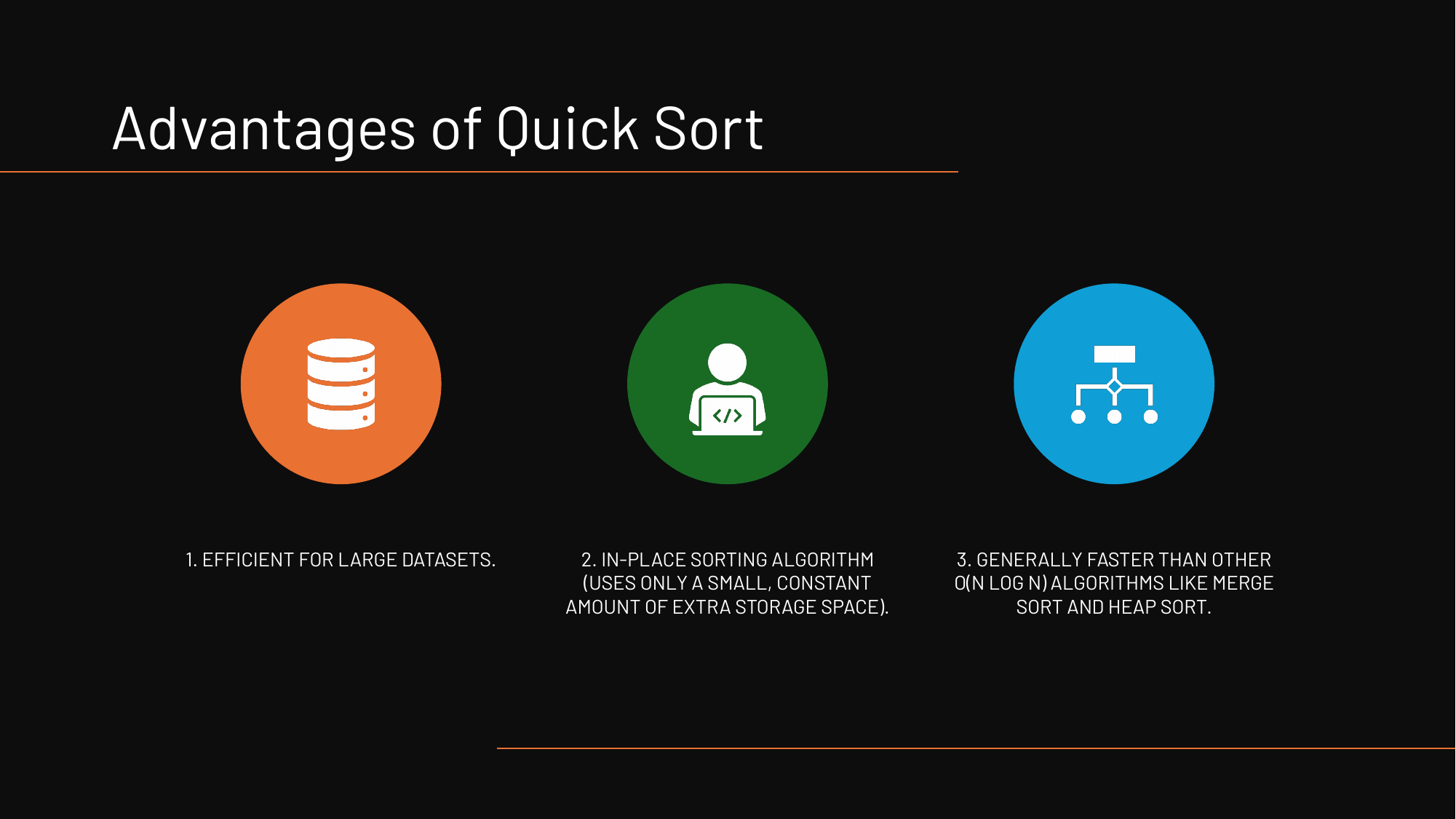

# Advantages of Quick Sort
1. Efficient for large datasets.
2. In-place sorting algorithm (uses only a small, constant amount of extra storage space).
3. Generally faster than other O(n log n) algorithms like merge sort and heap sort.